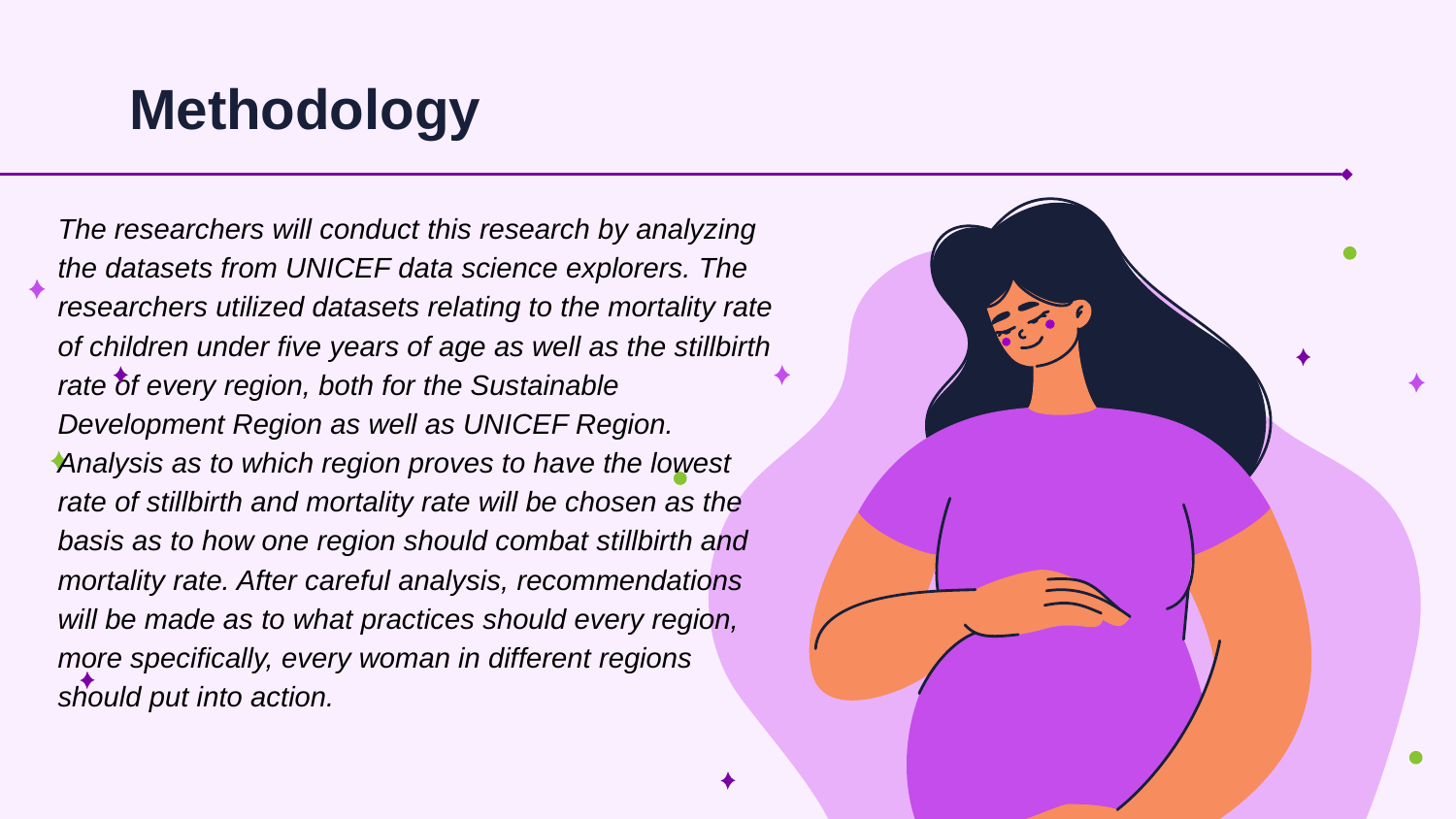

# Methodology
The researchers will conduct this research by analyzing the datasets from UNICEF data science explorers. The researchers utilized datasets relating to the mortality rate of children under five years of age as well as the stillbirth rate of every region, both for the Sustainable Development Region as well as UNICEF Region. Analysis as to which region proves to have the lowest rate of stillbirth and mortality rate will be chosen as the basis as to how one region should combat stillbirth and mortality rate. After careful analysis, recommendations will be made as to what practices should every region, more specifically, every woman in different regions should put into action.